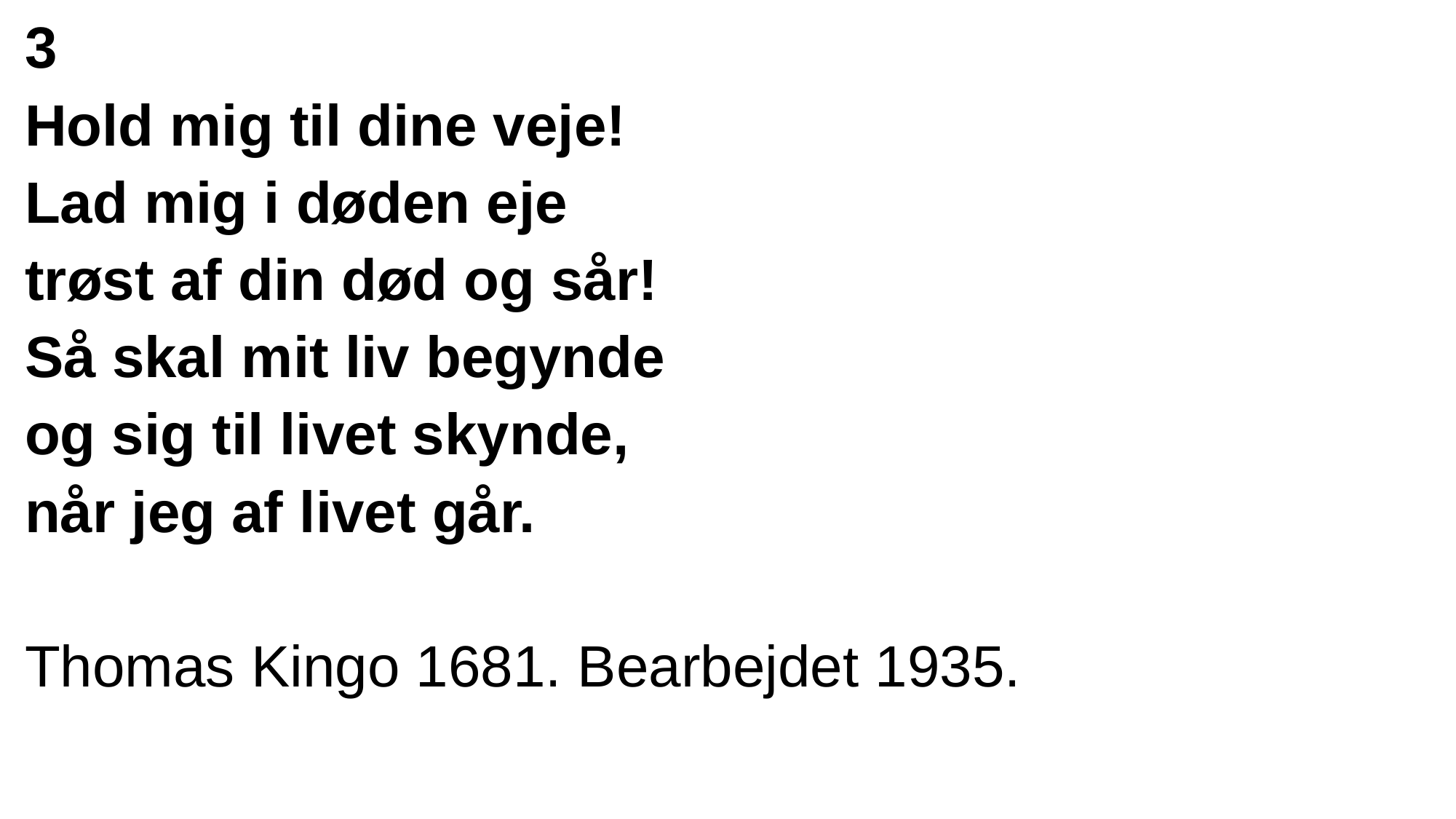

#
3
Hold mig til dine veje!
Lad mig i døden eje
trøst af din død og sår!
Så skal mit liv begynde
og sig til livet skynde,
når jeg af livet går.

Thomas Kingo 1681. Bearbejdet 1935.